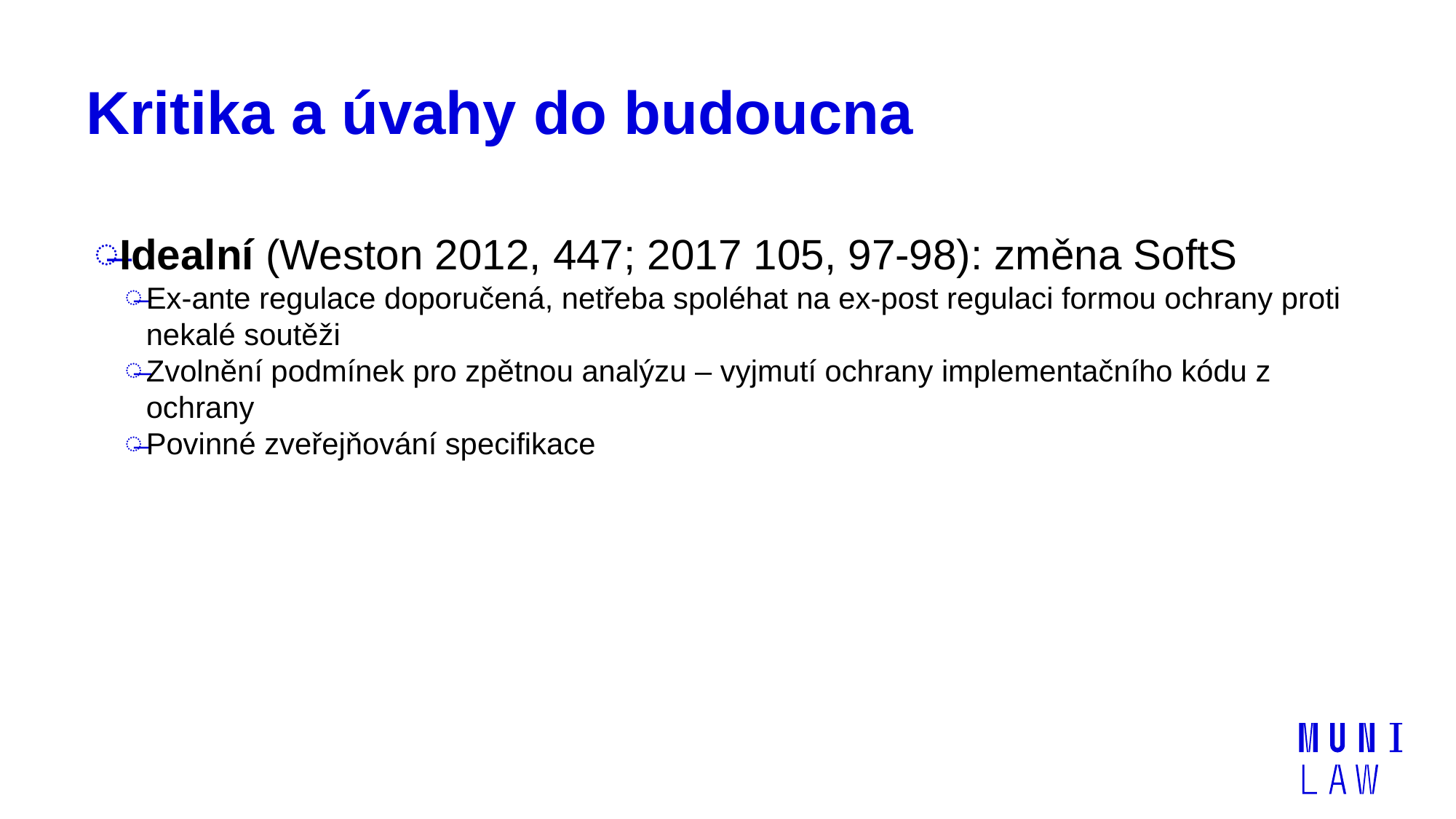

# Kritika a úvahy do budoucna
Idealní (Weston 2012, 447; 2017 105, 97-98): změna SoftS
Ex-ante regulace doporučená, netřeba spoléhat na ex-post regulaci formou ochrany proti nekalé soutěži
Zvolnění podmínek pro zpětnou analýzu – vyjmutí ochrany implementačního kódu z ochrany
Povinné zveřejňování specifikace